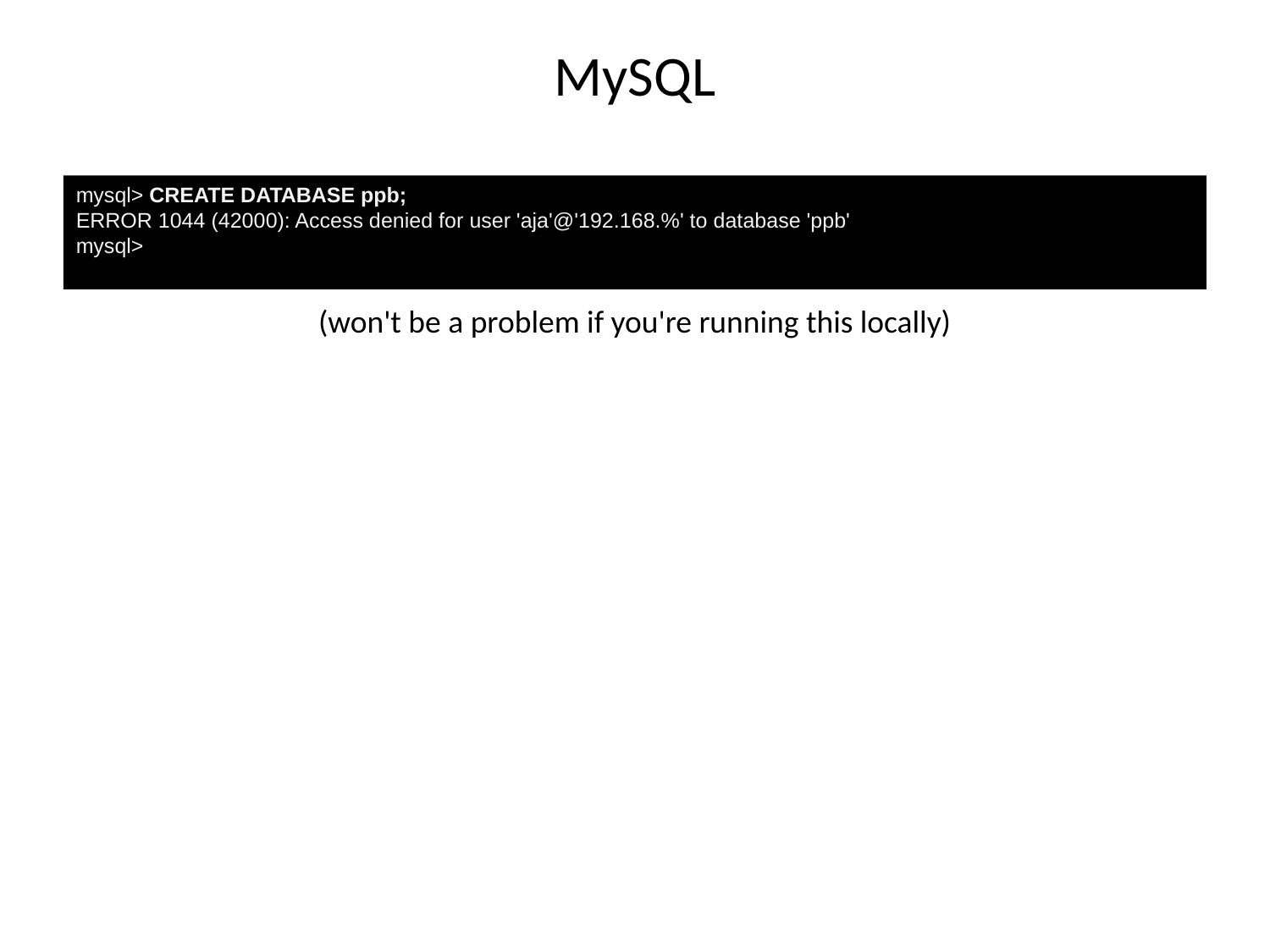

# MySQL
mysql> CREATE DATABASE ppb;
ERROR 1044 (42000): Access denied for user 'aja'@'192.168.%' to database 'ppb'
mysql>

(won't be a problem if you're running this locally)